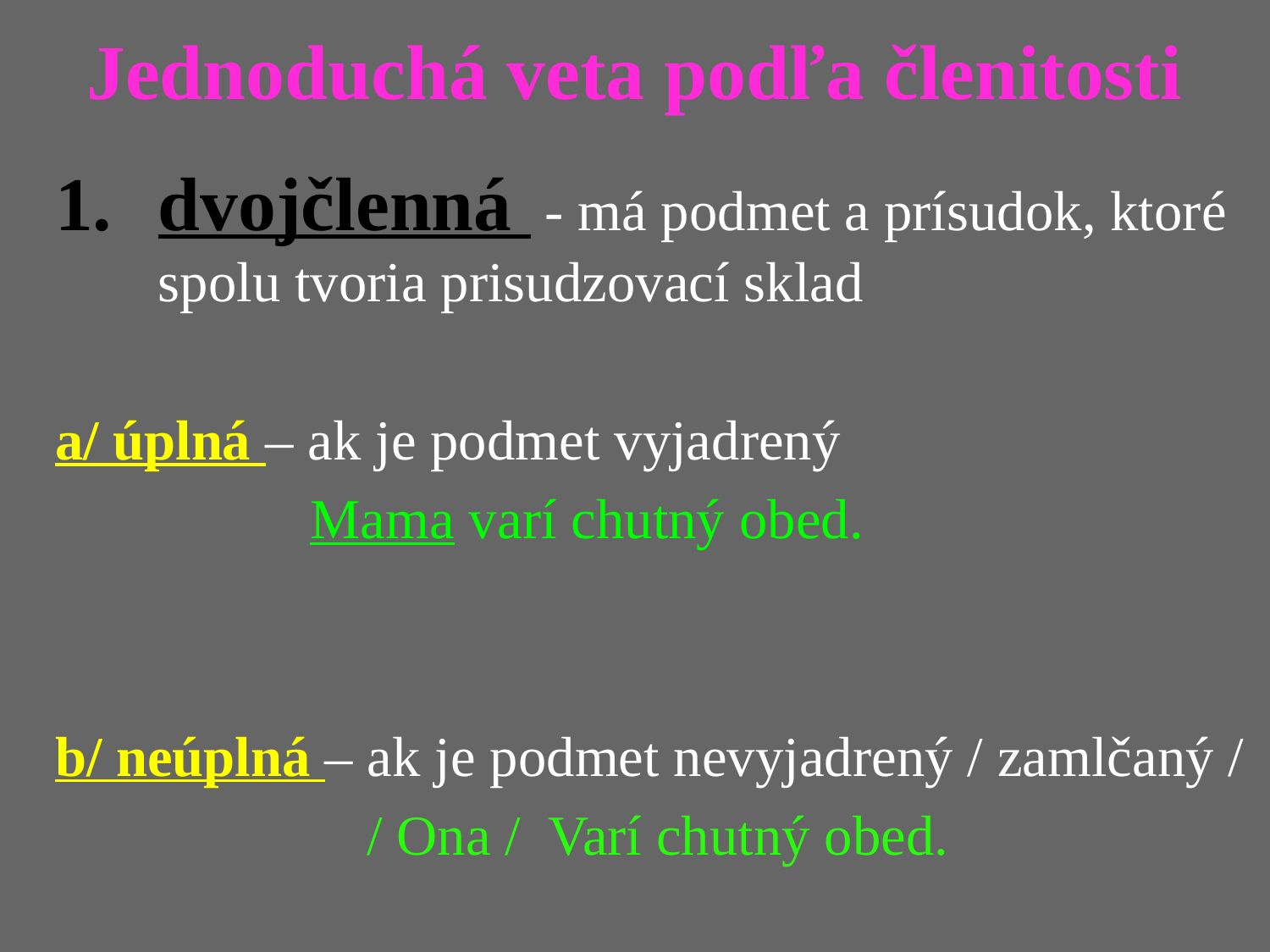

# Jednoduchá veta podľa členitosti
dvojčlenná  - má podmet a prísudok, ktoré spolu tvoria prisudzovací sklad

a/ úplná – ak je podmet vyjadrený
                  Mama varí chutný obed.

b/ neúplná – ak je podmet nevyjadrený / zamlčaný /
                      / Ona /  Varí chutný obed.